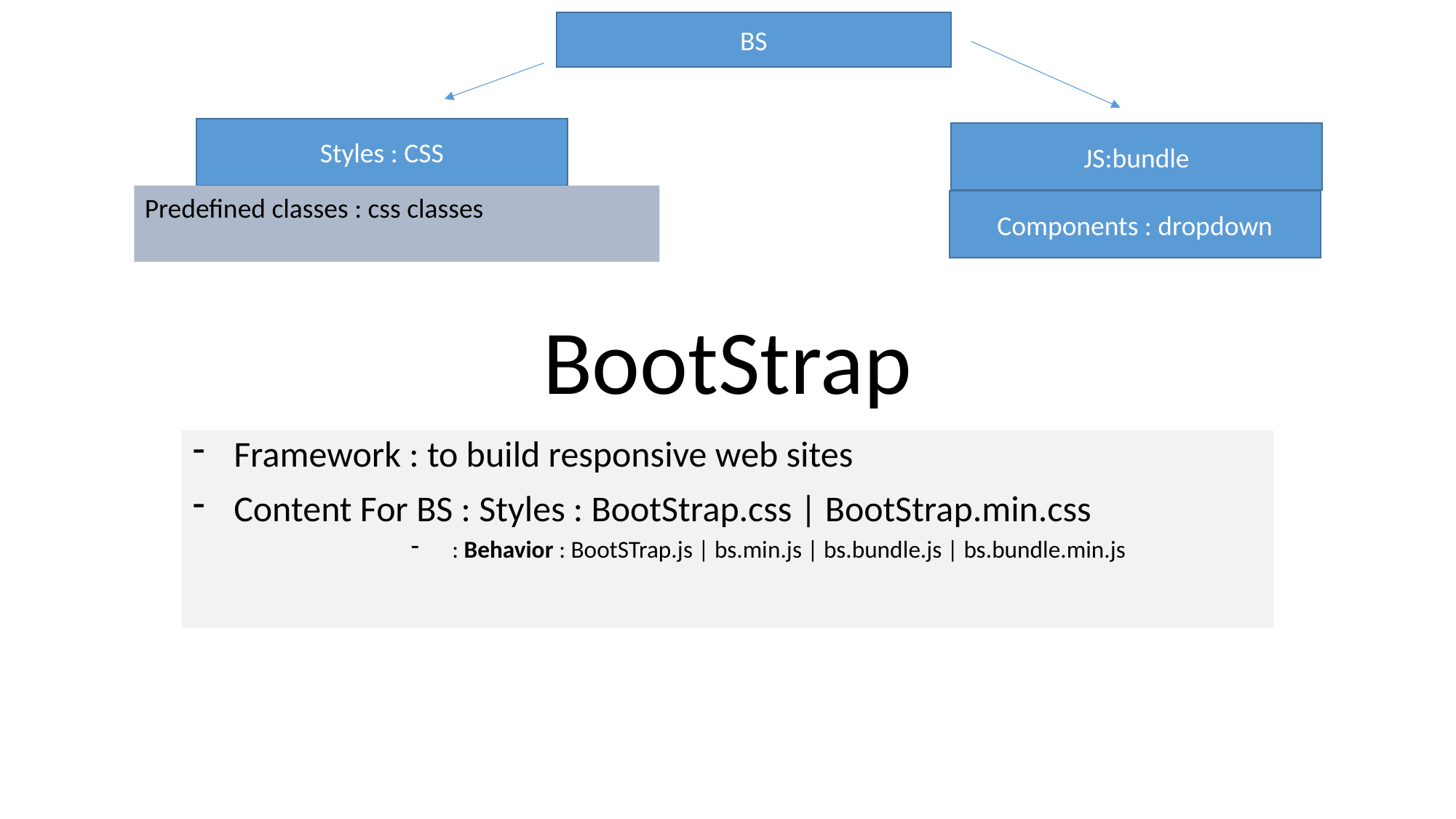

BS
Styles : CSS
JS:bundle
# BootStrap
Html
Css
Js
Predefined classes : css classes

Components : dropdown
Framework : to build responsive web sites
Content For BS : Styles : BootStrap.css | BootStrap.min.css
: Behavior : BootSTrap.js | bs.min.js | bs.bundle.js | bs.bundle.min.js